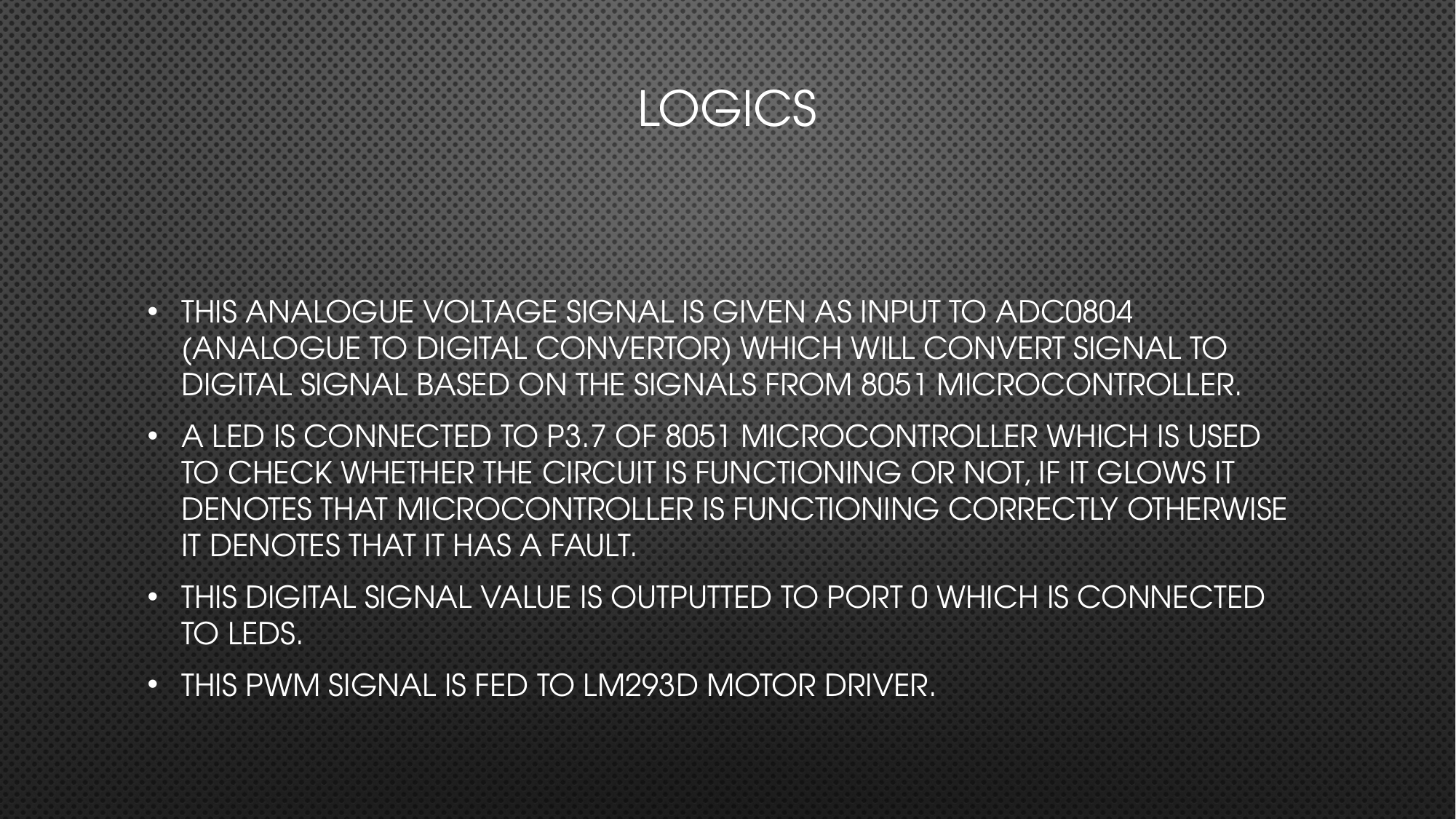

# LOGICS
THIS ANALOGUE VOLTAGE SIGNAL IS GIVEN AS INPUT TO ADC0804 (ANALOGUE TO DIGITAL CONVERTOR) WHICH WILL CONVERT SIGNAL TO DIGITAL SIGNAL BASED ON THE SIGNALS FROM 8051 MICROCONTROLLER.
A LED IS CONNECTED TO P3.7 OF 8051 MICROCONTROLLER WHICH IS USED TO CHECK WHETHER THE CIRCUIT IS FUNCTIONING OR NOT, IF IT GLOWS IT DENOTES THAT MICROCONTROLLER IS FUNCTIONING CORRECTLY OTHERWISE IT DENOTES THAT IT HAS A FAULT.
THIS DIGITAL SIGNAL VALUE IS OUTPUTTED TO PORT 0 WHICH IS CONNECTED TO LEDS.
THIS PWM SIGNAL IS FED TO LM293D MOTOR DRIVER.